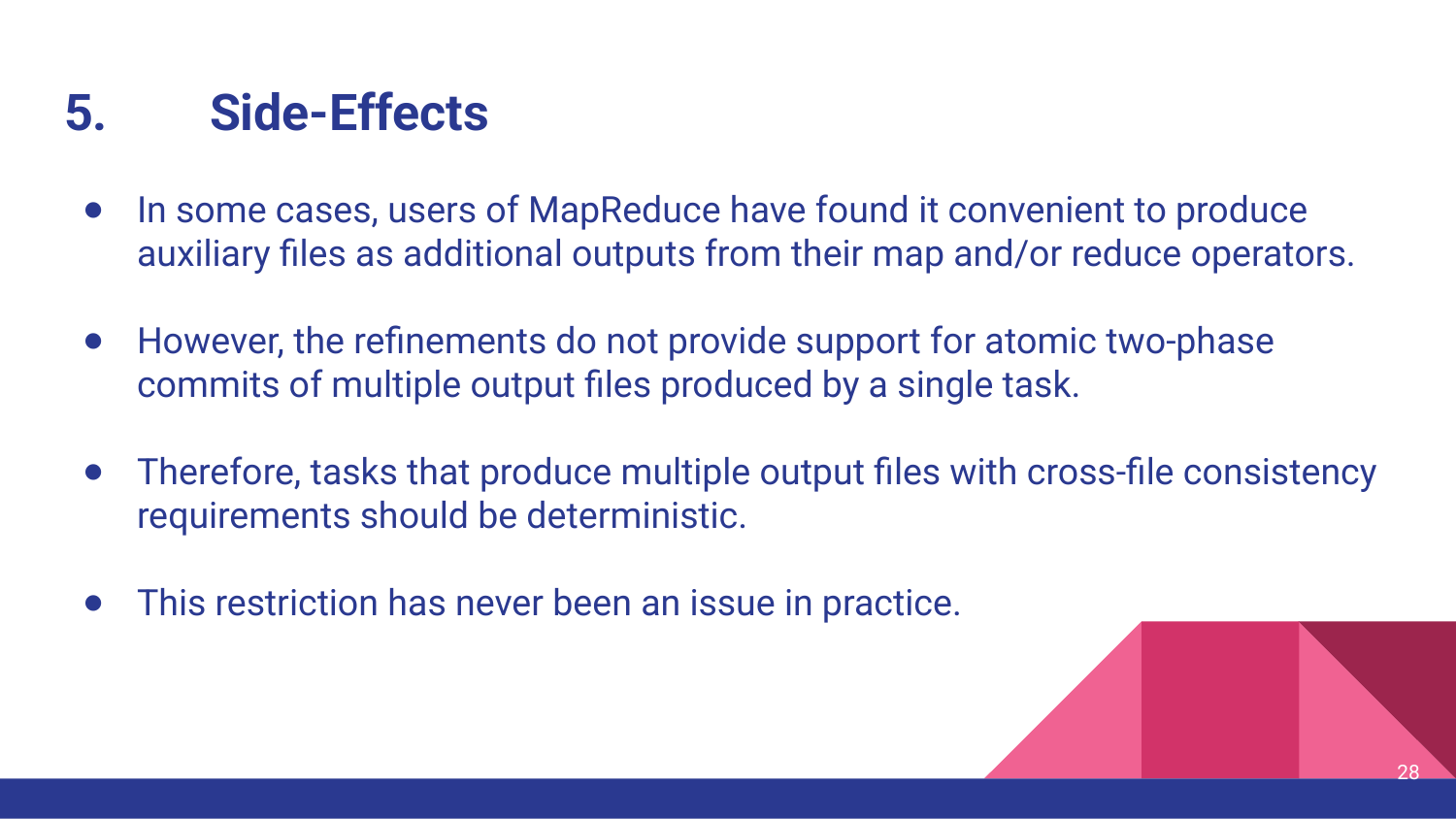

# 5.	Side-Effects
In some cases, users of MapReduce have found it convenient to produce auxiliary files as additional outputs from their map and/or reduce operators.

However, the refinements do not provide support for atomic two-phase commits of multiple output files produced by a single task.

Therefore, tasks that produce multiple output files with cross-file consistency requirements should be deterministic.

This restriction has never been an issue in practice.

28